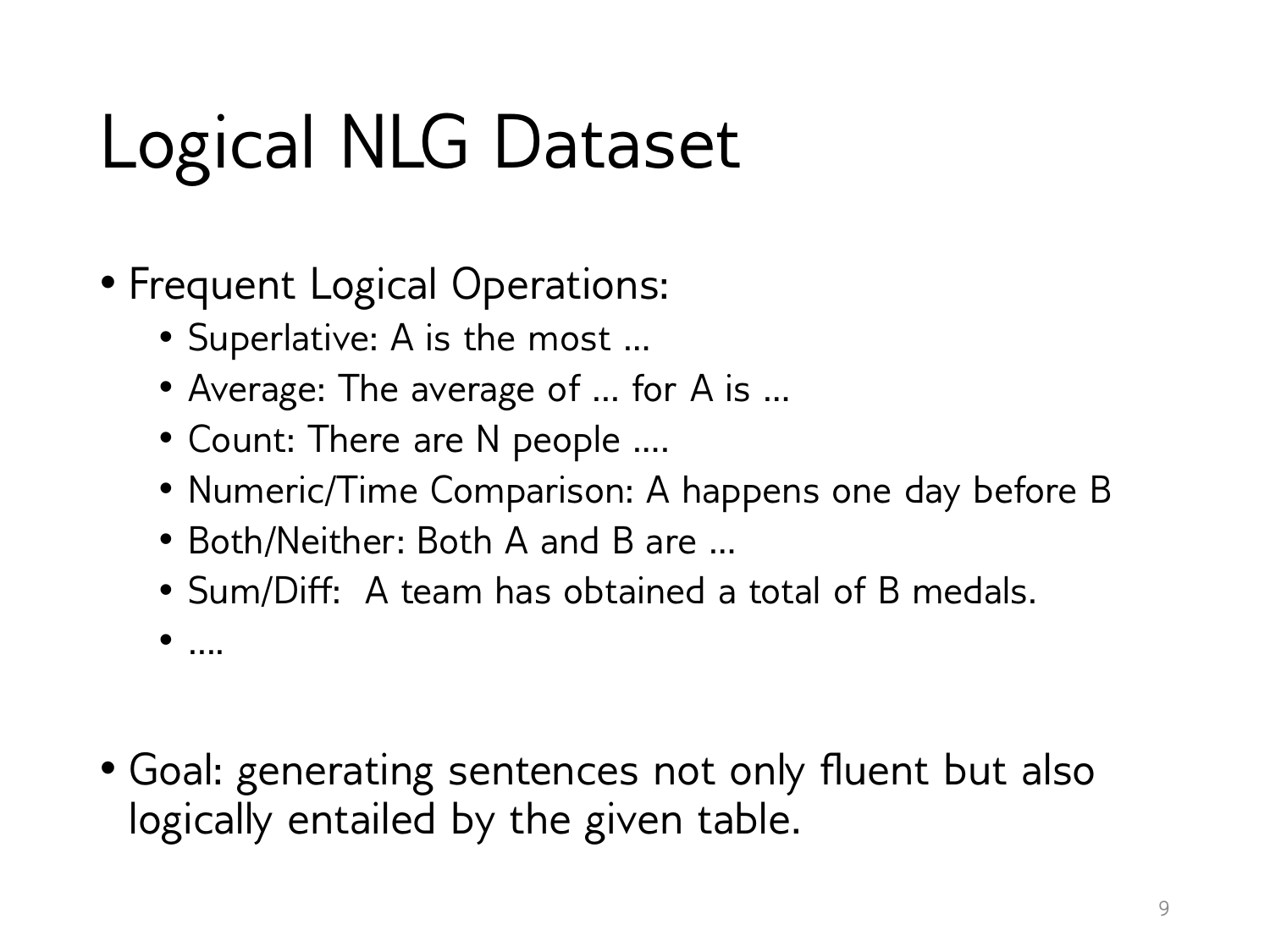

# Logical NLG Dataset
Frequent Logical Operations:
Superlative: A is the most …
Average: The average of ... for A is …
Count: There are N people ….
Numeric/Time Comparison: A happens one day before B
Both/Neither: Both A and B are …
Sum/Diff:  A team has obtained a total of B medals.
....

Goal: generating sentences not only fluent but also logically entailed by the given table.
9